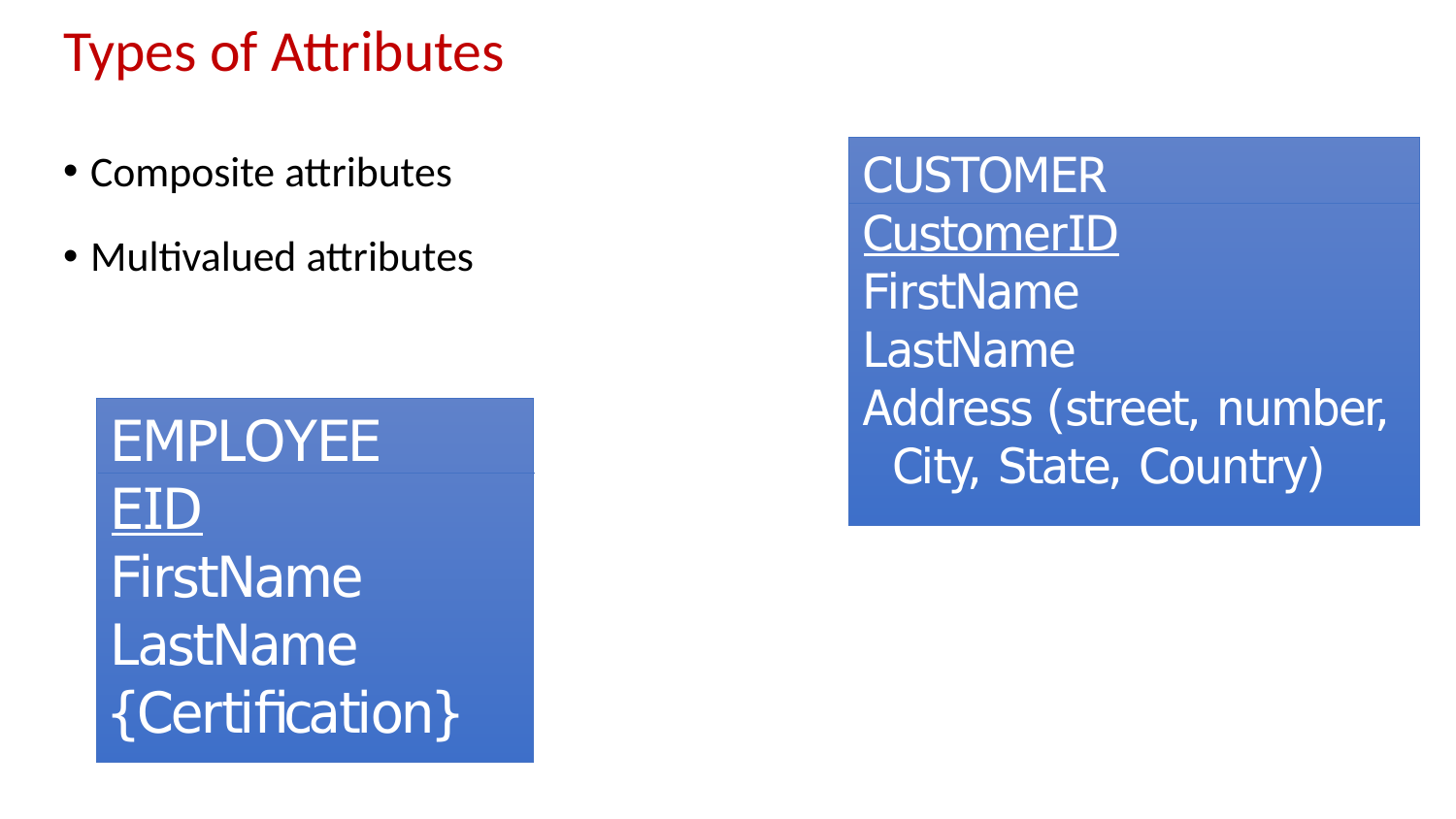

# Types of Attributes
CUSTOMER
CustomerID
FirstName
LastName
Address (street, number,
  City, State, Country)
Composite attributes
Multivalued attributes
EMPLOYEE
EID
FirstName
LastName
{Certification}